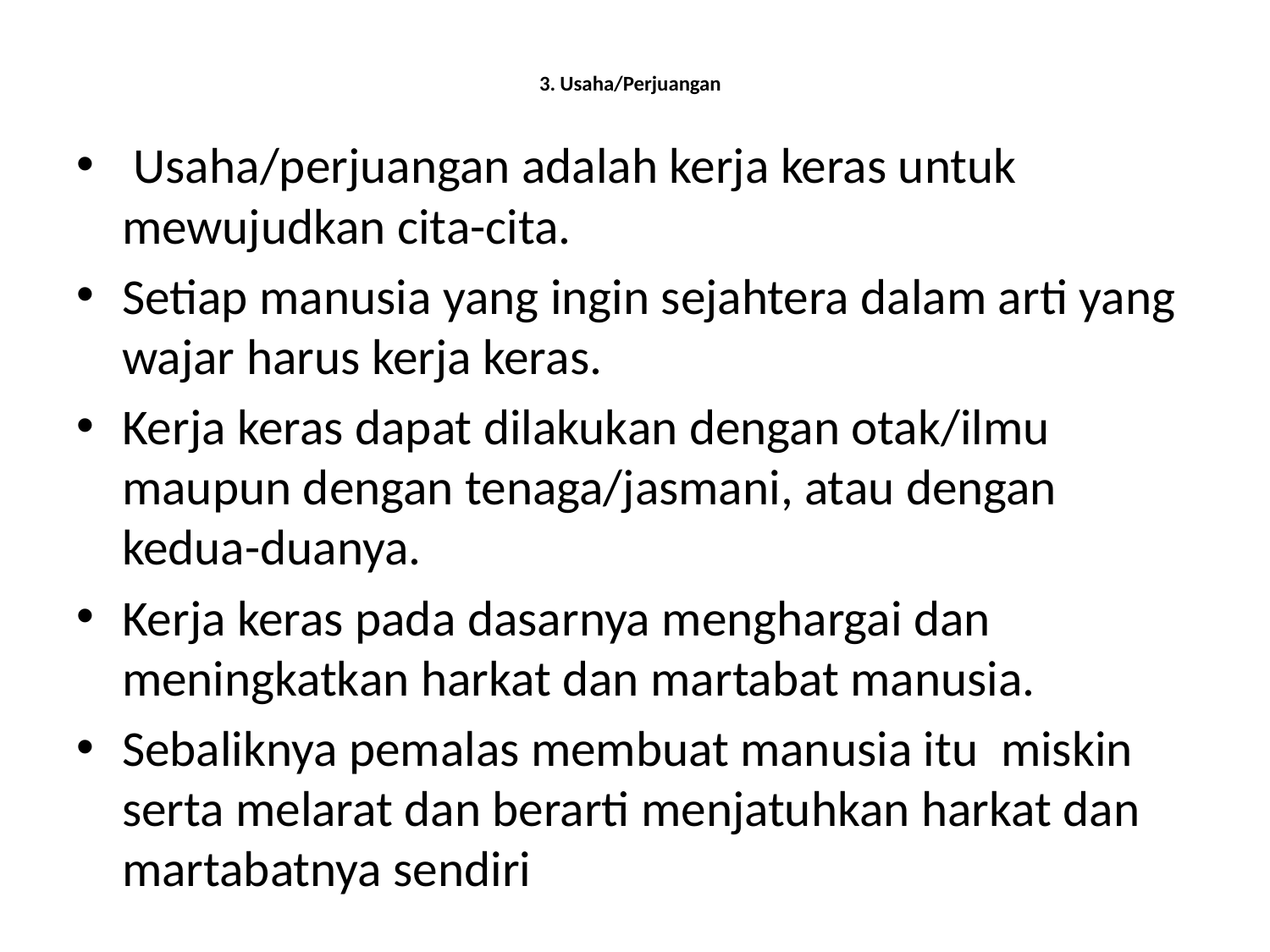

# 3. Usaha/Perjuangan
 Usaha/perjuangan adalah kerja keras untuk mewujudkan cita-cita.
Setiap manusia yang ingin sejahtera dalam arti yang wajar harus kerja keras.
Kerja keras dapat dilakukan dengan otak/ilmu maupun dengan tenaga/jasmani, atau dengan kedua-duanya.
Kerja keras pada dasarnya menghargai dan meningkatkan harkat dan martabat manusia.
Sebaliknya pemalas membuat manusia itu  miskin serta melarat dan berarti menjatuhkan harkat dan martabatnya sendiri